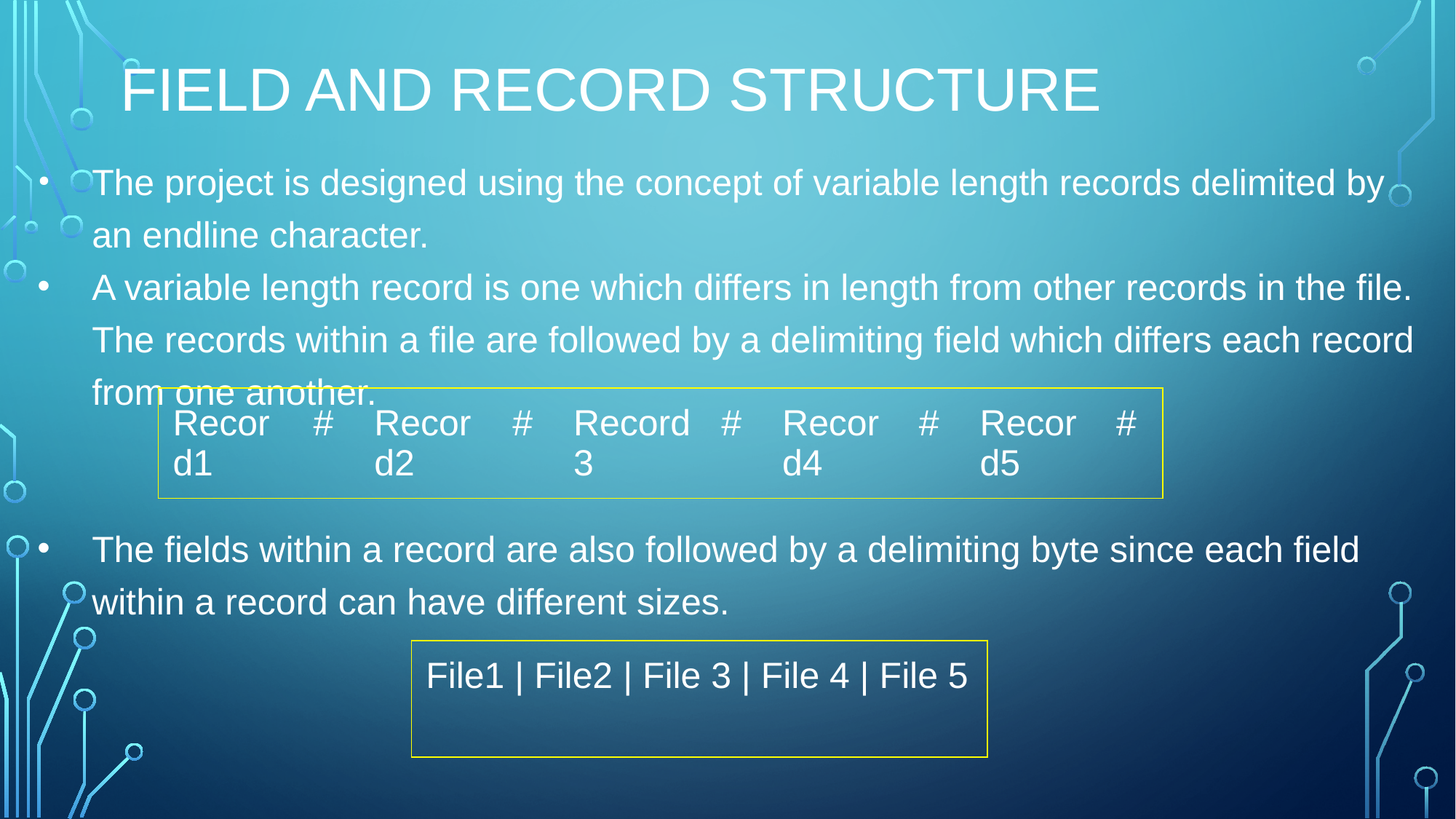

# FIELD AND RECORD STRUCTURE
The project is designed using the concept of variable length records delimited by an endline character.
A variable length record is one which differs in length from other records in the file. The records within a file are followed by a delimiting field which differs each record from one another.

The fields within a record are also followed by a delimiting byte since each field within a record can have different sizes.

| Record1 | # | Record2 | # | Record3 | # | Record4 | # | Record5 | # |
| --- | --- | --- | --- | --- | --- | --- | --- | --- | --- |
| File1 | File2 | File 3 | File 4 | File 5 |
| --- |